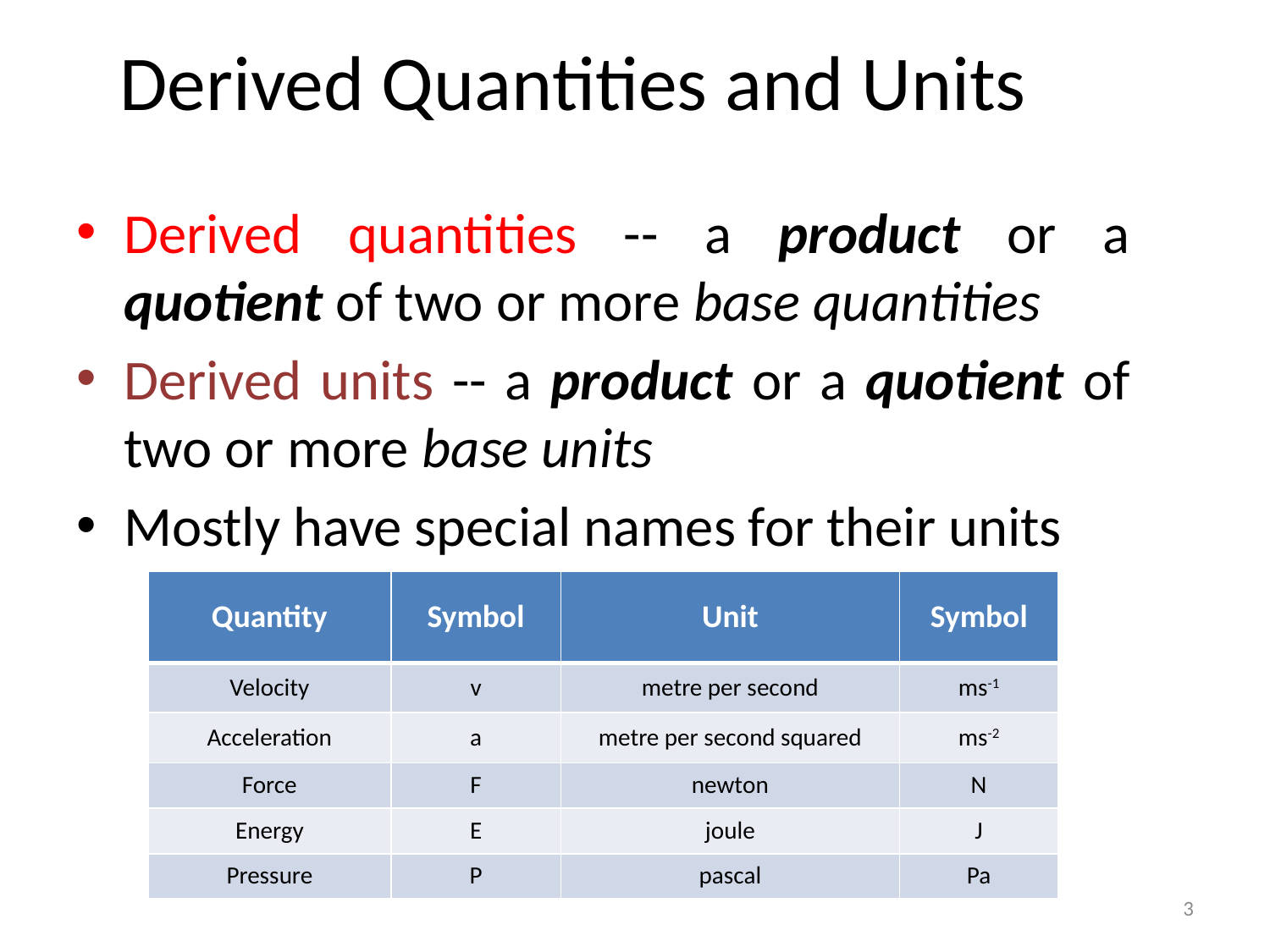

# Derived Quantities and Units
Derived quantities -- a product or a quotient of two or more base quantities
Derived units -- a product or a quotient of two or more base units
Mostly have special names for their units
| Quantity | Symbol | Unit | Symbol |
| --- | --- | --- | --- |
| Velocity | v | metre per second | ms-1 |
| Acceleration | a | metre per second squared | ms-2 |
| Force | F | newton | N |
| Energy | E | joule | J |
| Pressure | P | pascal | Pa |
3